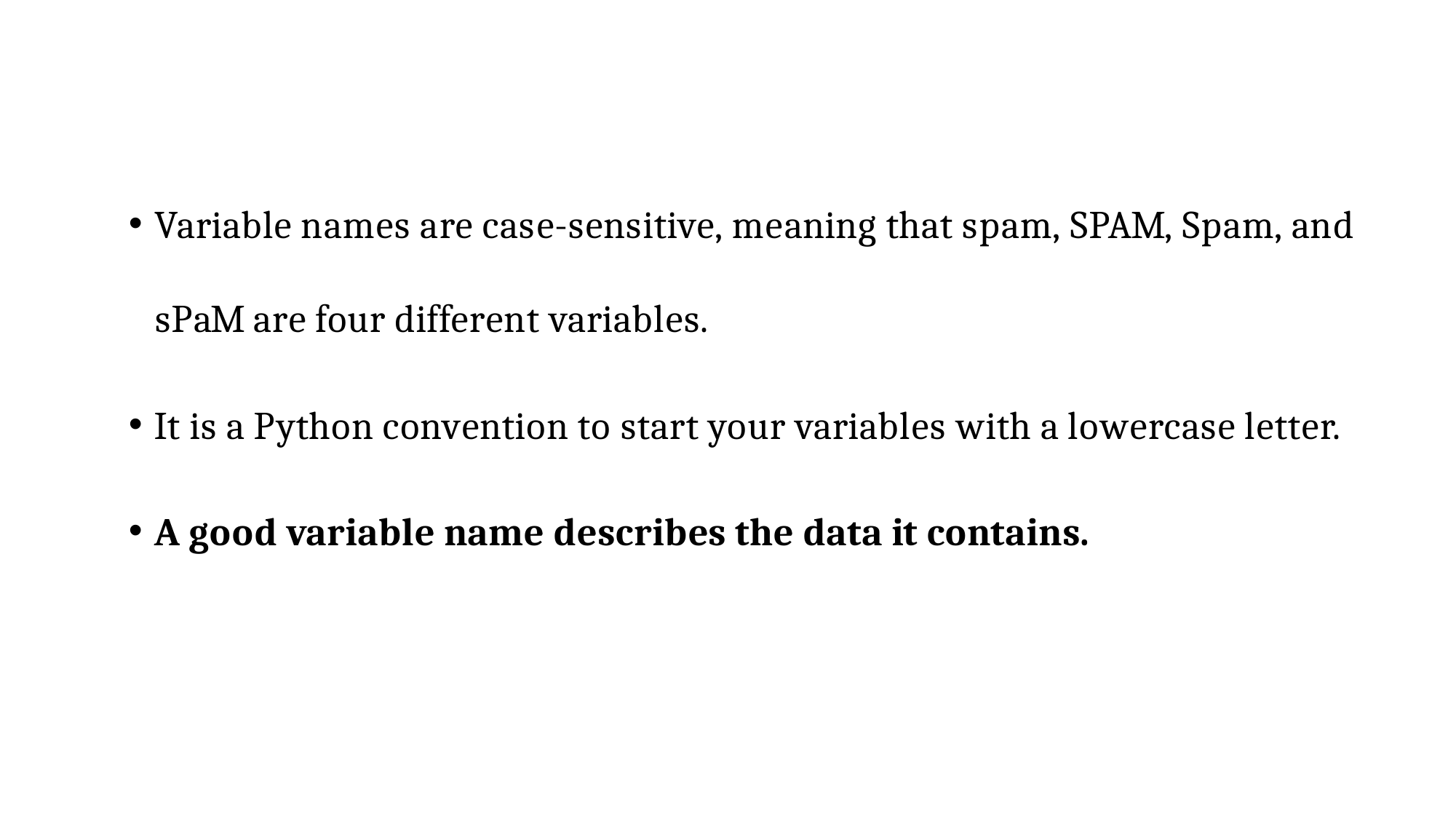

Variable names are case-sensitive, meaning that spam, SPAM, Spam, and sPaM are four different variables.
It is a Python convention to start your variables with a lowercase letter.
A good variable name describes the data it contains.